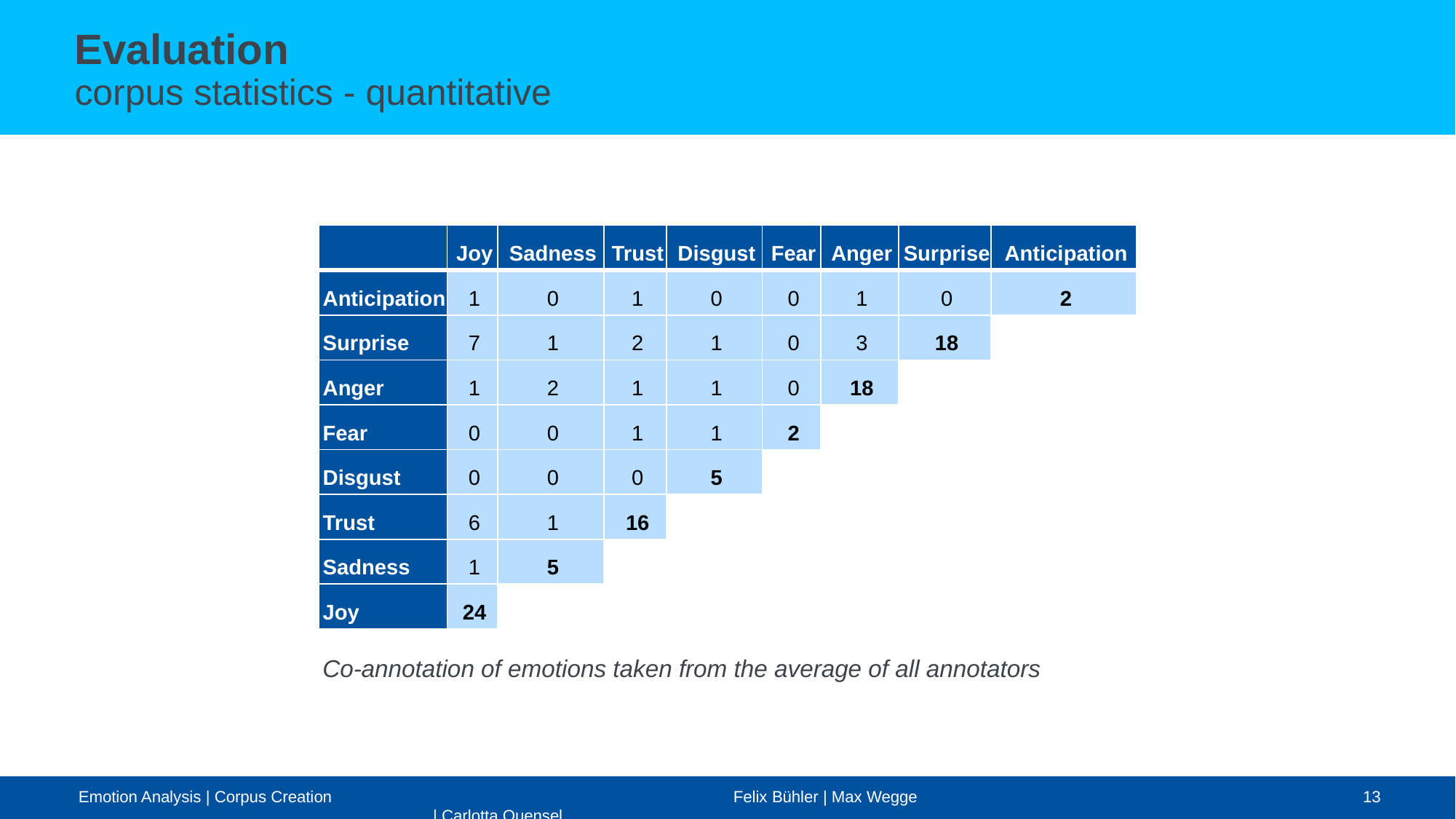

Evaluation
corpus statistics - quantitative
|  | Joy | Sadness | Trust | Disgust | Fear | Anger | Surprise | Anticipation |
| --- | --- | --- | --- | --- | --- | --- | --- | --- |
| Anticipation | 1 | 0 | 1 | 0 | 0 | 1 | 0 | 2 |
| Surprise | 7 | 1 | 2 | 1 | 0 | 3 | 18 |  |
| Anger | 1 | 2 | 1 | 1 | 0 | 18 |  |  |
| Fear | 0 | 0 | 1 | 1 | 2 |  |  |  |
| Disgust | 0 | 0 | 0 | 5 |  |  |  |  |
| Trust | 6 | 1 | 16 |  |  |  |  |  |
| Sadness | 1 | 5 |  |  |  |  |  |  |
| Joy | 24 |  |  |  |  |  |  |  |
Co-annotation of emotions taken from the average of all annotators
Emotion Analysis | Corpus Creation				Felix Bühler | Max Wegge | Carlotta Quensel
13